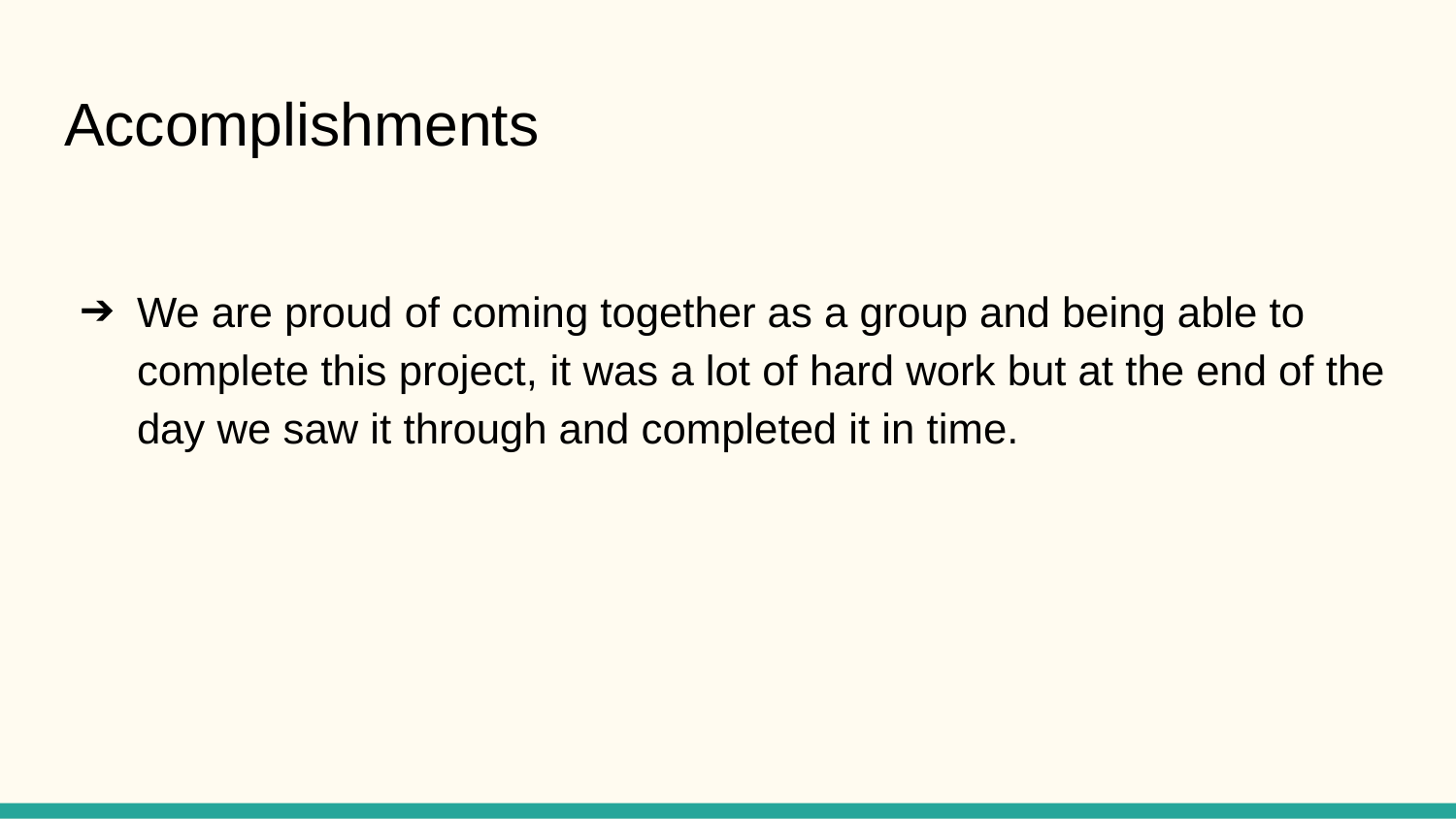

# Accomplishments

We are proud of coming together as a group and being able to complete this project, it was a lot of hard work but at the end of the day we saw it through and completed it in time.